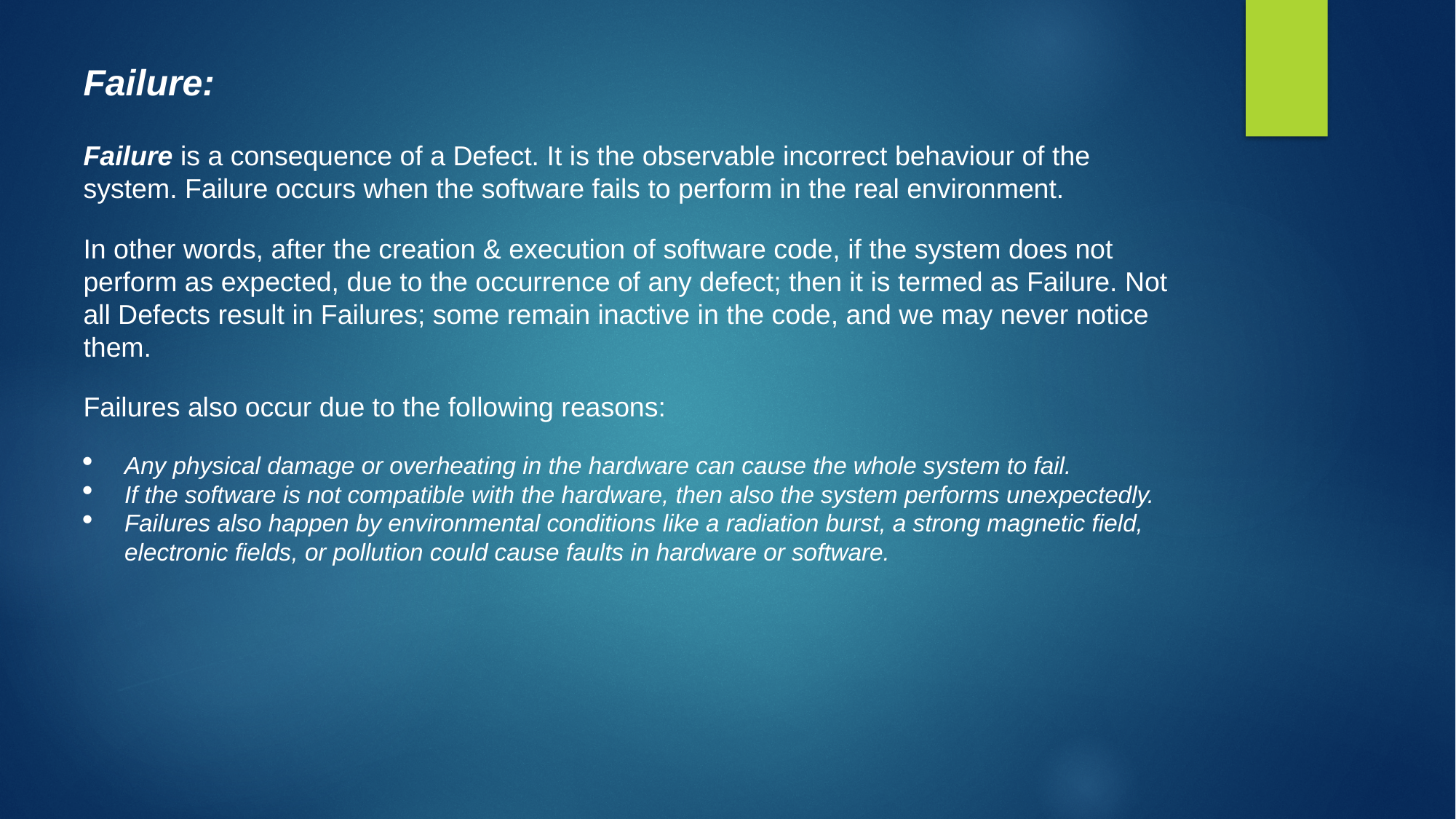

Failure:

Failure is a consequence of a Defect. It is the observable incorrect behaviour of the system. Failure occurs when the software fails to perform in the real environment.
In other words, after the creation & execution of software code, if the system does not perform as expected, due to the occurrence of any defect; then it is termed as Failure. Not all Defects result in Failures; some remain inactive in the code, and we may never notice them.
Failures also occur due to the following reasons:
Any physical damage or overheating in the hardware can cause the whole system to fail.
If the software is not compatible with the hardware, then also the system performs unexpectedly.
Failures also happen by environmental conditions like a radiation burst, a strong magnetic field, electronic fields, or pollution could cause faults in hardware or software.